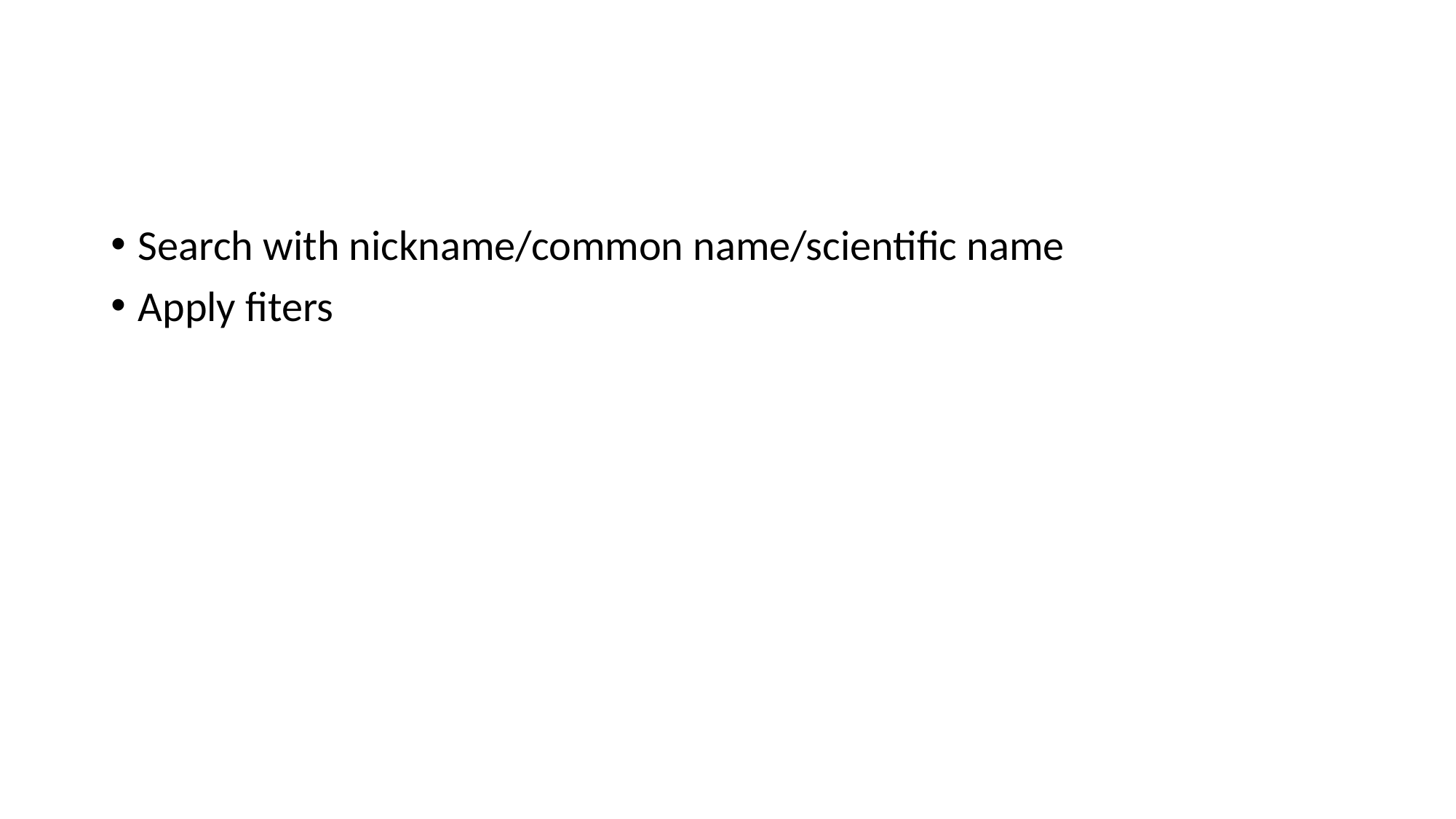

#
Search with nickname/common name/scientific name
Apply fiters